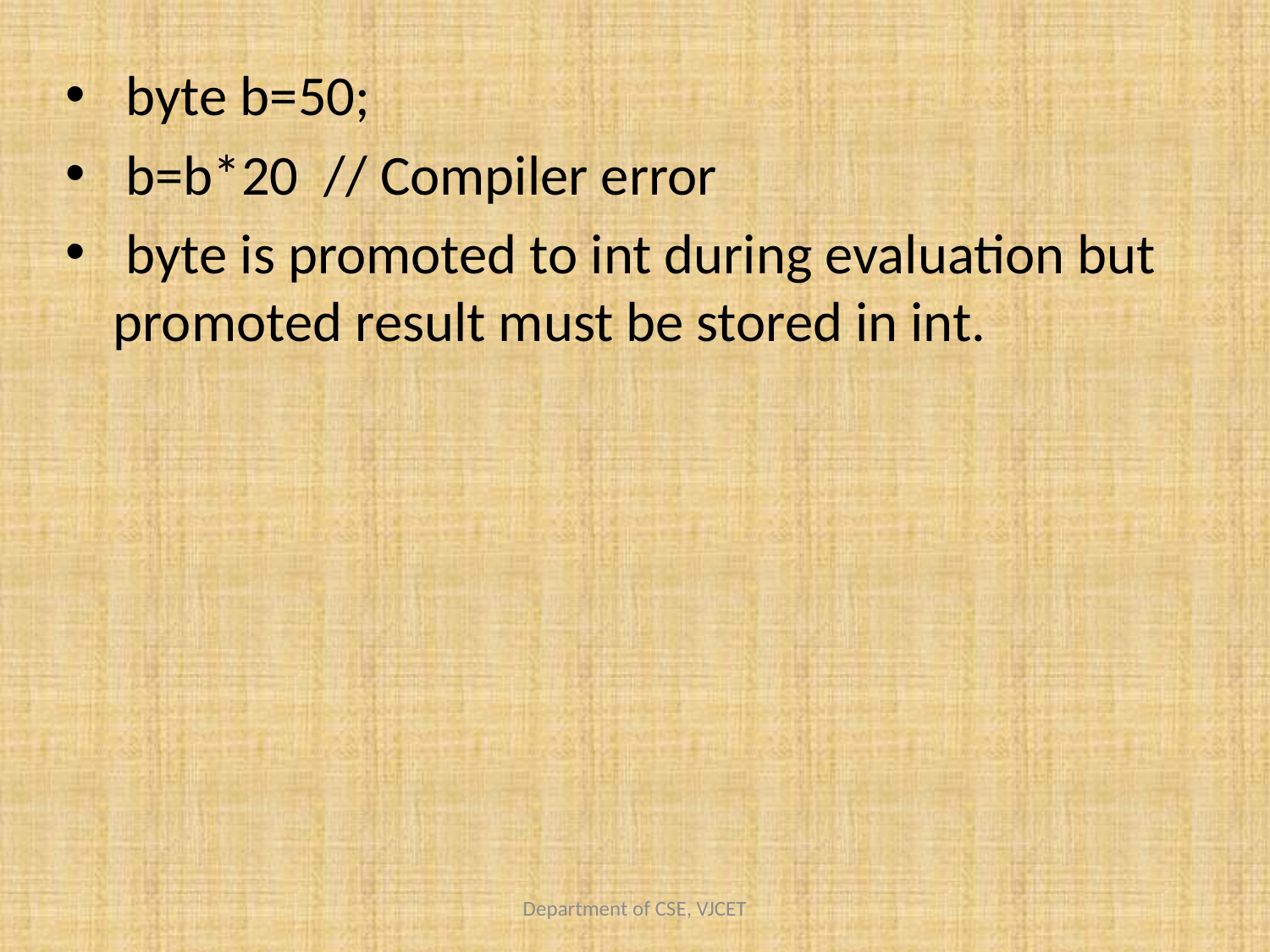

byte b=50;
 b=b*20  // Compiler error
 byte is promoted to int during evaluation but promoted result must be stored in int.
Department of CSE, VJCET